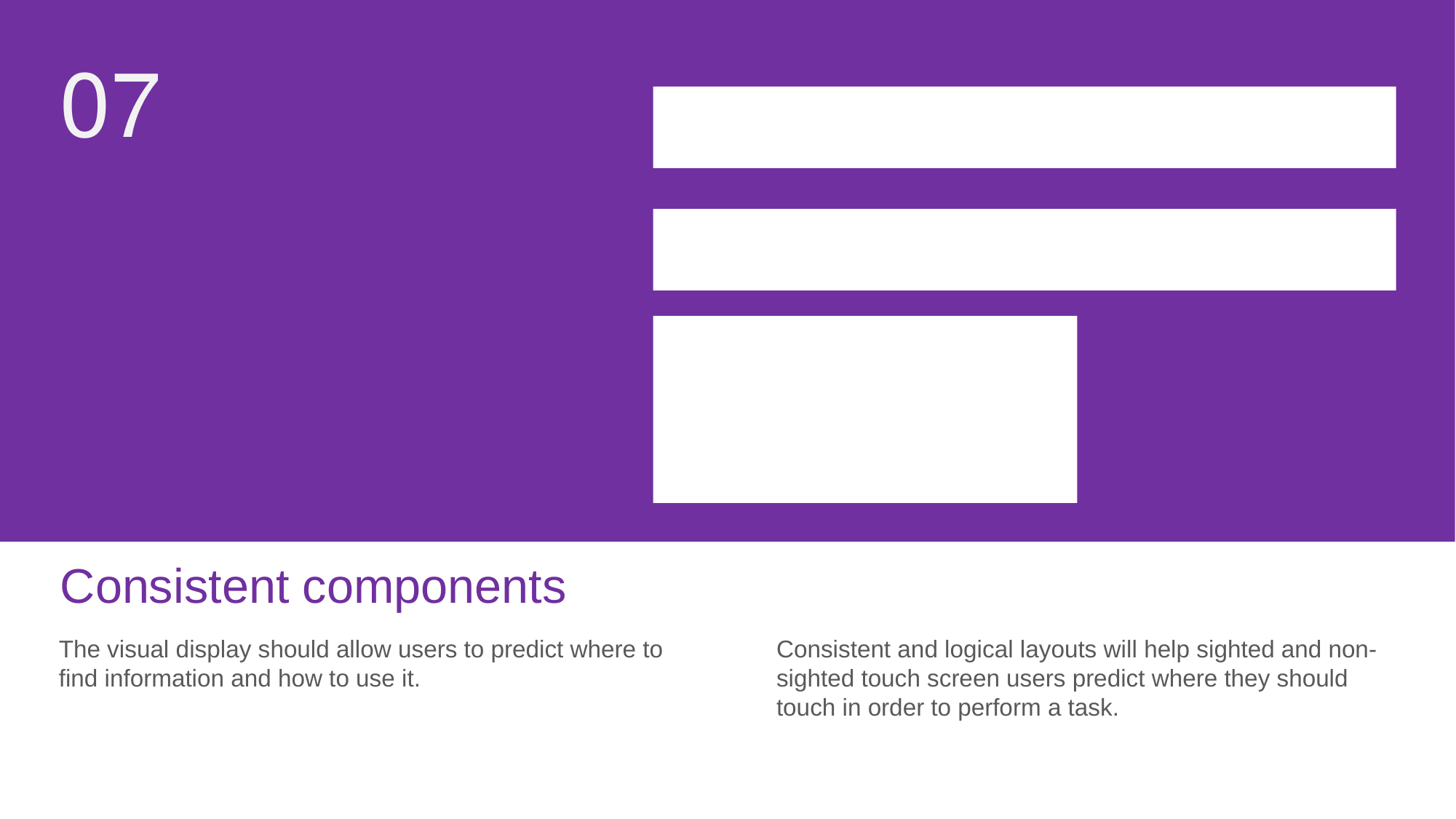

07

Consistent components
The visual display should allow users to predict where to find information and how to use it.
Consistent and logical layouts will help sighted and non-sighted touch screen users predict where they should touch in order to perform a task.